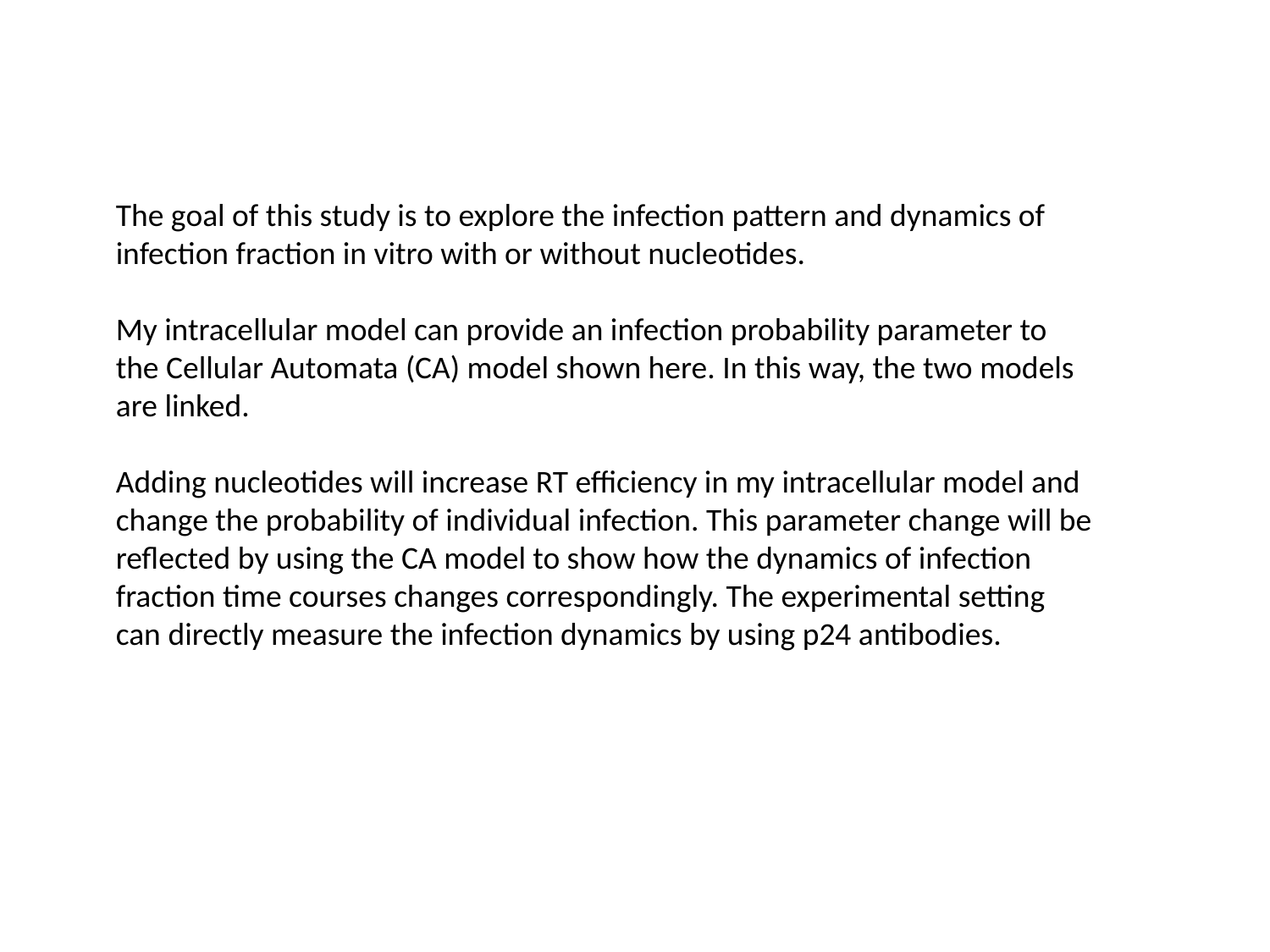

The goal of this study is to explore the infection pattern and dynamics of infection fraction in vitro with or without nucleotides.

My intracellular model can provide an infection probability parameter to the Cellular Automata (CA) model shown here. In this way, the two models are linked.

Adding nucleotides will increase RT efficiency in my intracellular model and change the probability of individual infection. This parameter change will be reflected by using the CA model to show how the dynamics of infection fraction time courses changes correspondingly. The experimental setting can directly measure the infection dynamics by using p24 antibodies.